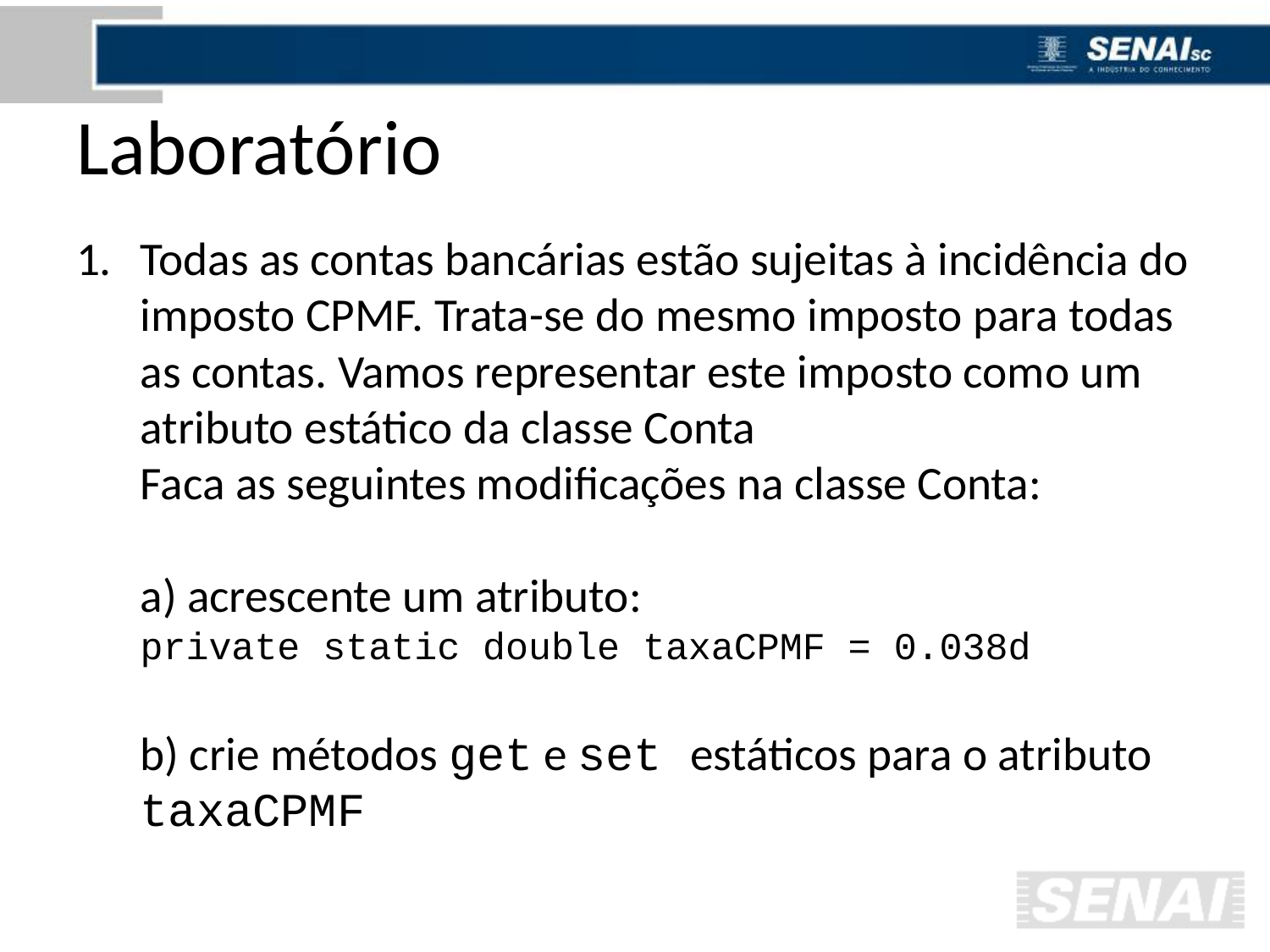

# Laboratório
Todas as contas bancárias estão sujeitas à incidência do imposto CPMF. Trata-se do mesmo imposto para todas as contas. Vamos representar este imposto como um atributo estático da classe Conta
Faca as seguintes modificações na classe Conta:
a) acrescente um atributo:
private static double taxaCPMF = 0.038d
b) crie métodos get e set estáticos para o atributo taxaCPMF